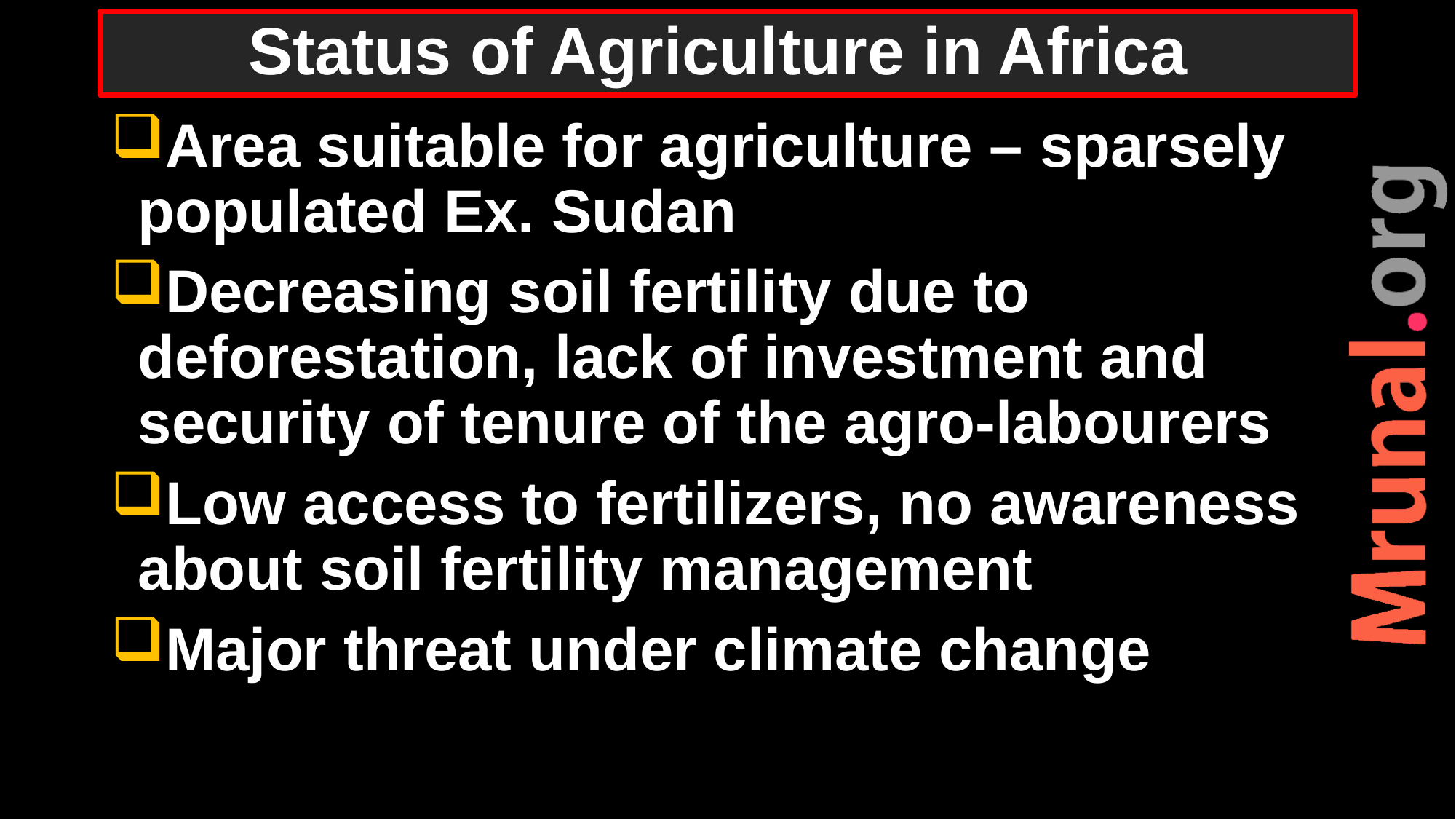

# Status of Agriculture in Africa
Area suitable for agriculture – sparsely populated Ex. Sudan
Decreasing soil fertility due to deforestation, lack of investment and security of tenure of the agro-labourers
Low access to fertilizers, no awareness about soil fertility management
Major threat under climate change